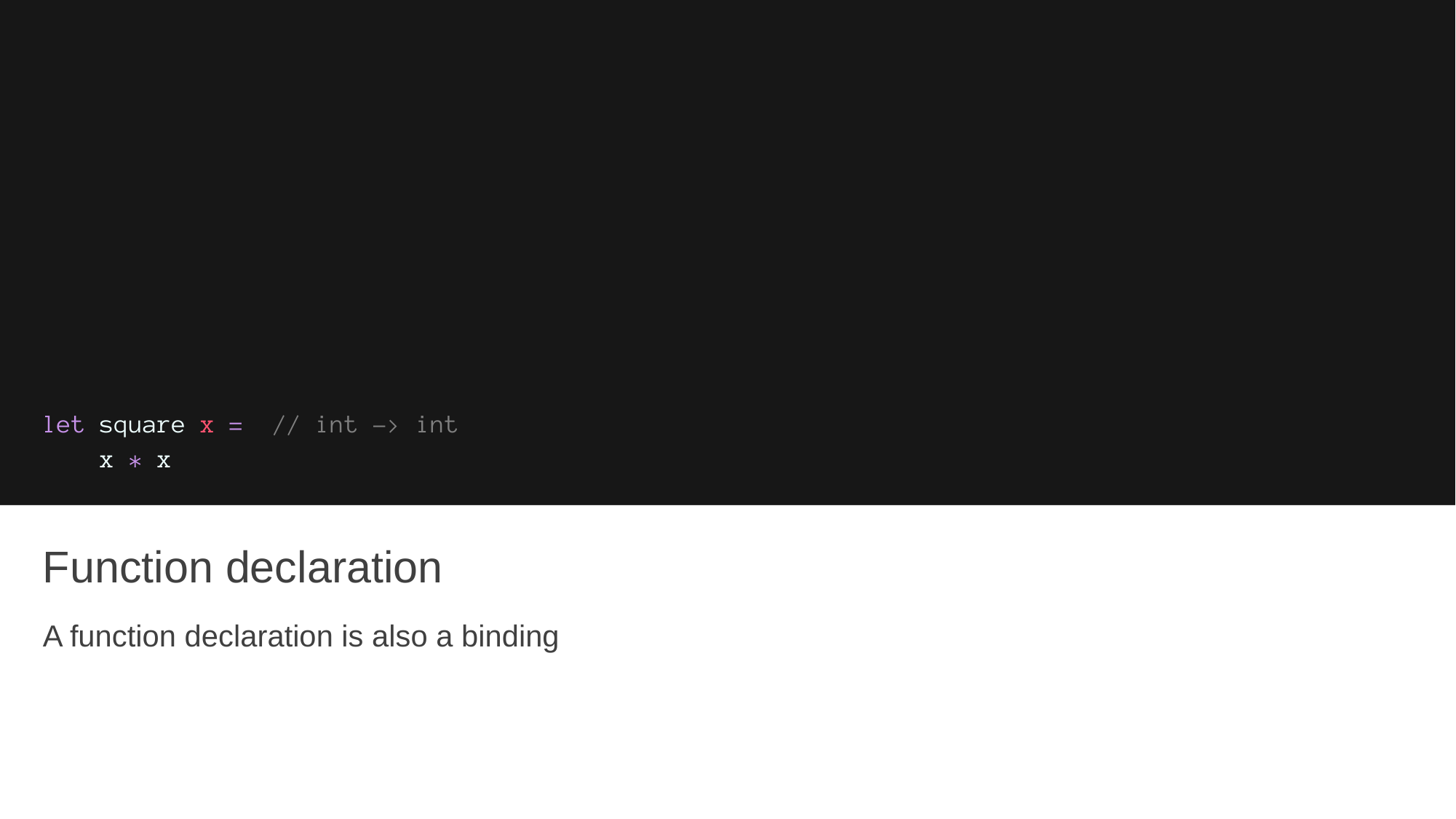

let square x =  // int -> int
    x * x
# Function declaration
A function declaration is also a binding